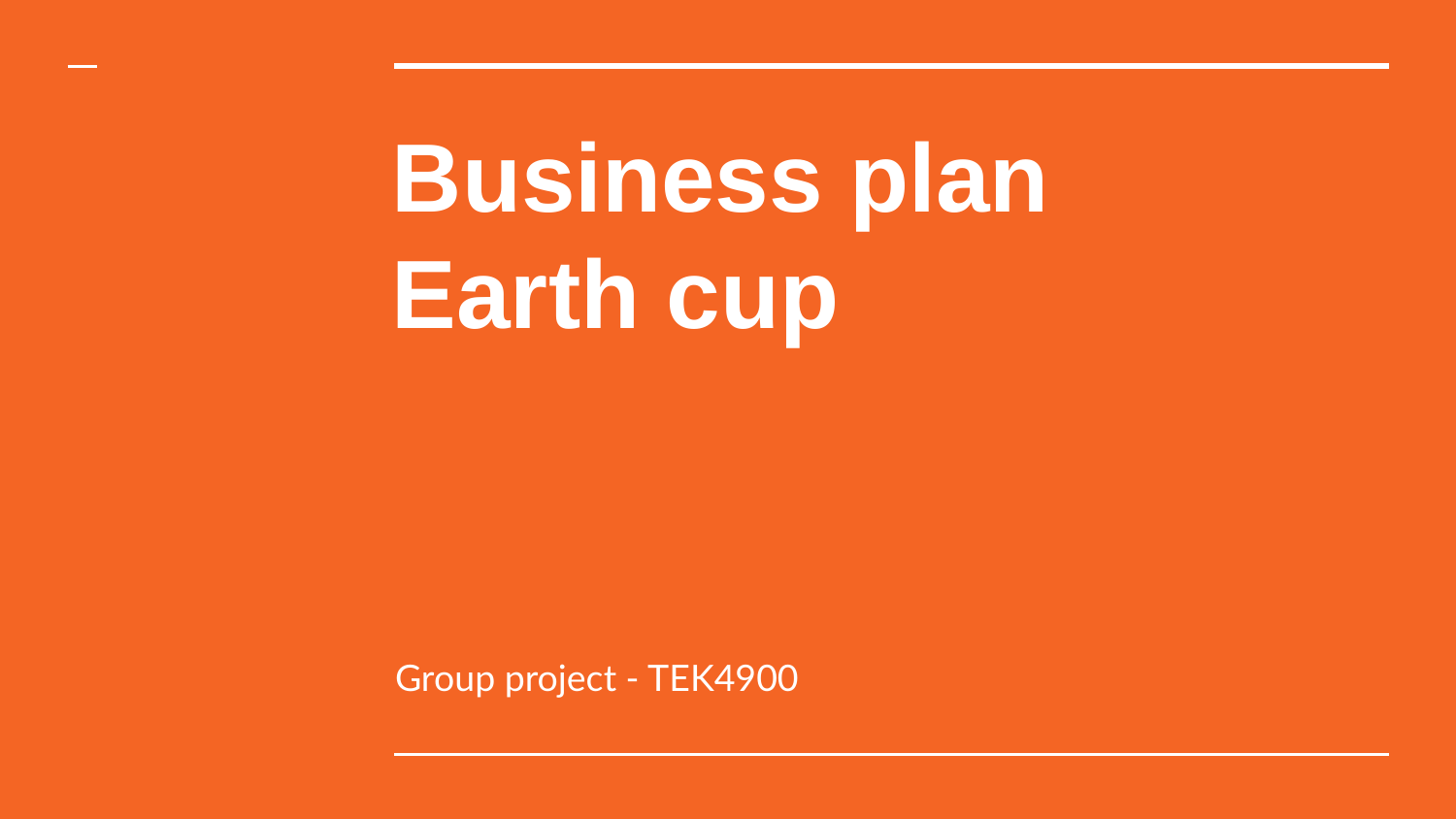

# Business plan
Earth cup
Group project - TEK4900